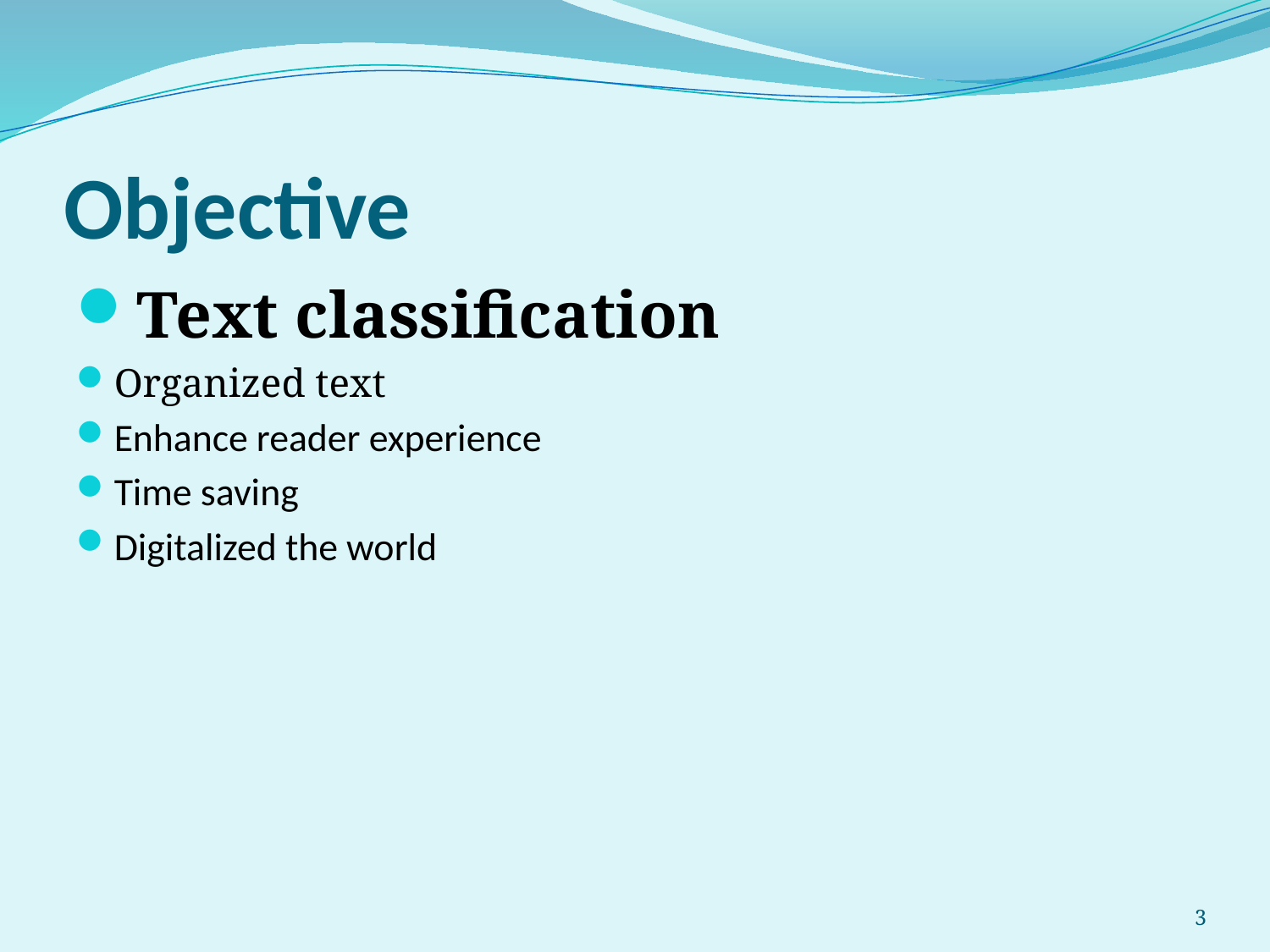

# Objective
Text classification
Organized text
Enhance reader experience
Time saving
Digitalized the world
3